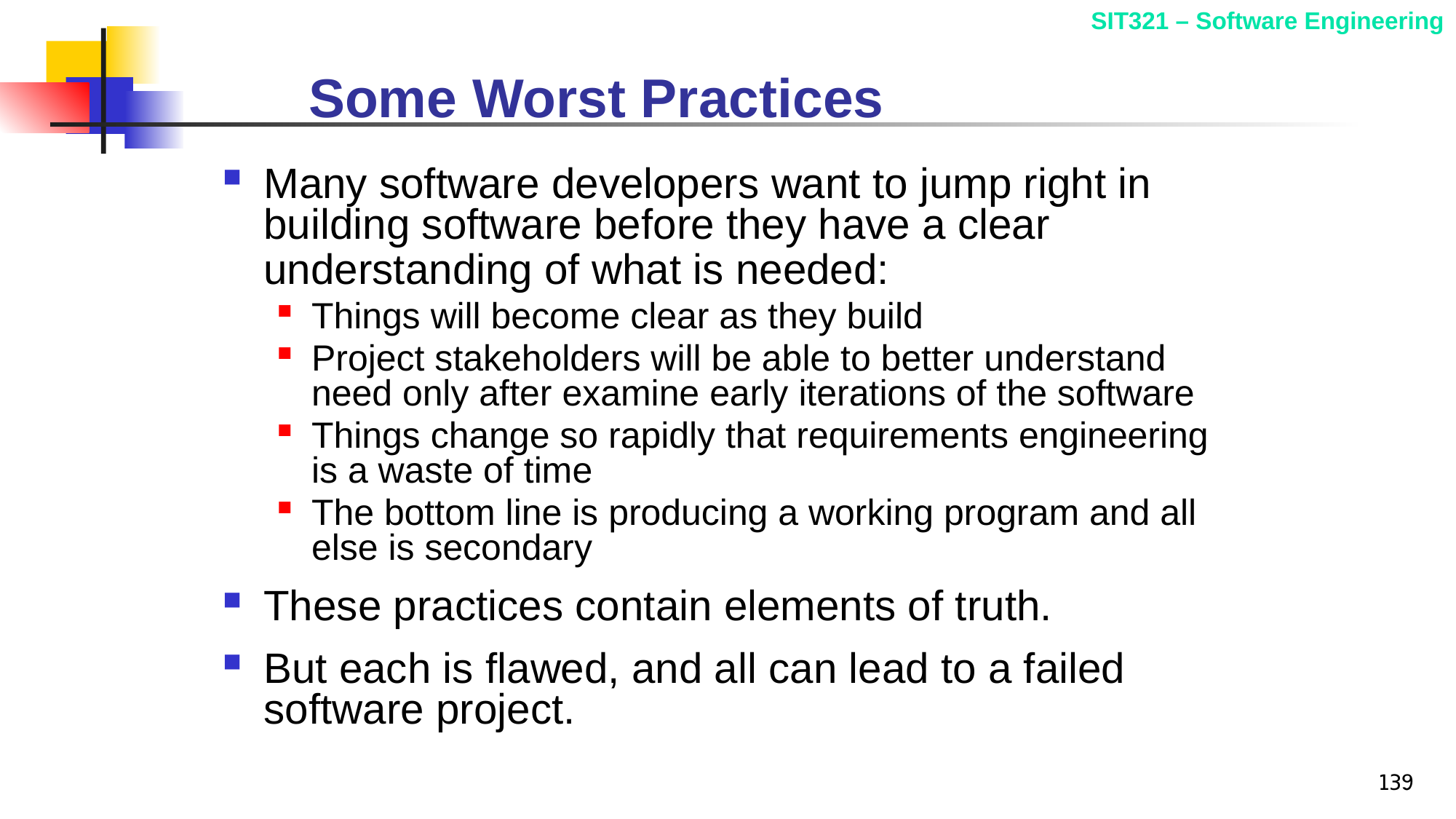

# Some Worst Practices
Many software developers want to jump right in building software before they have a clear understanding of what is needed:
Things will become clear as they build
Project stakeholders will be able to better understand need only after examine early iterations of the software
Things change so rapidly that requirements engineering is a waste of time
The bottom line is producing a working program and all else is secondary
These practices contain elements of truth.
But each is flawed, and all can lead to a failed software project.
139